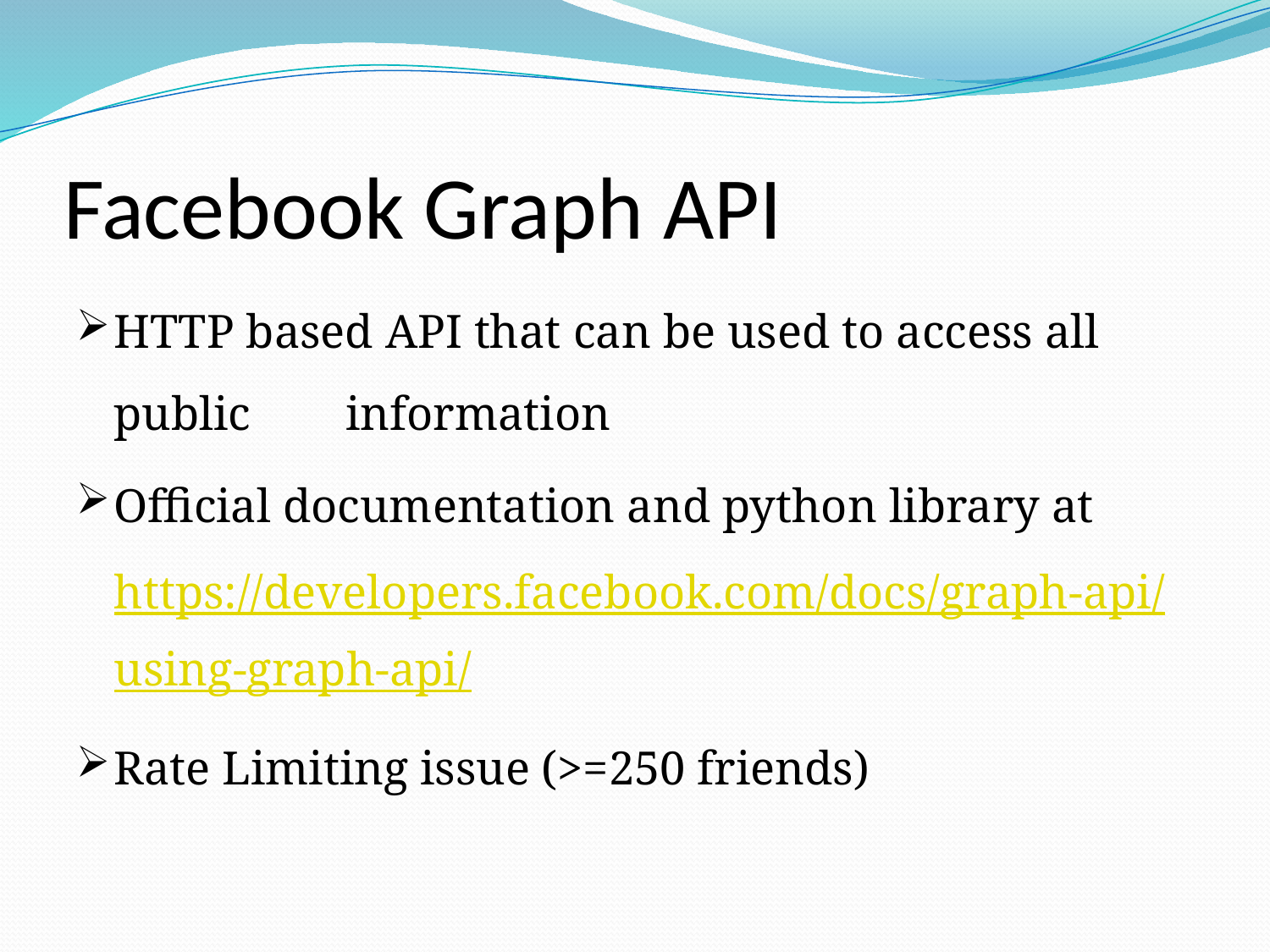

# Facebook Graph API
HTTP based API that can be used to access all public        information
Official documentation and python library at https://developers.facebook.com/docs/graph-api/using-graph-api/
Rate Limiting issue (>=250 friends)